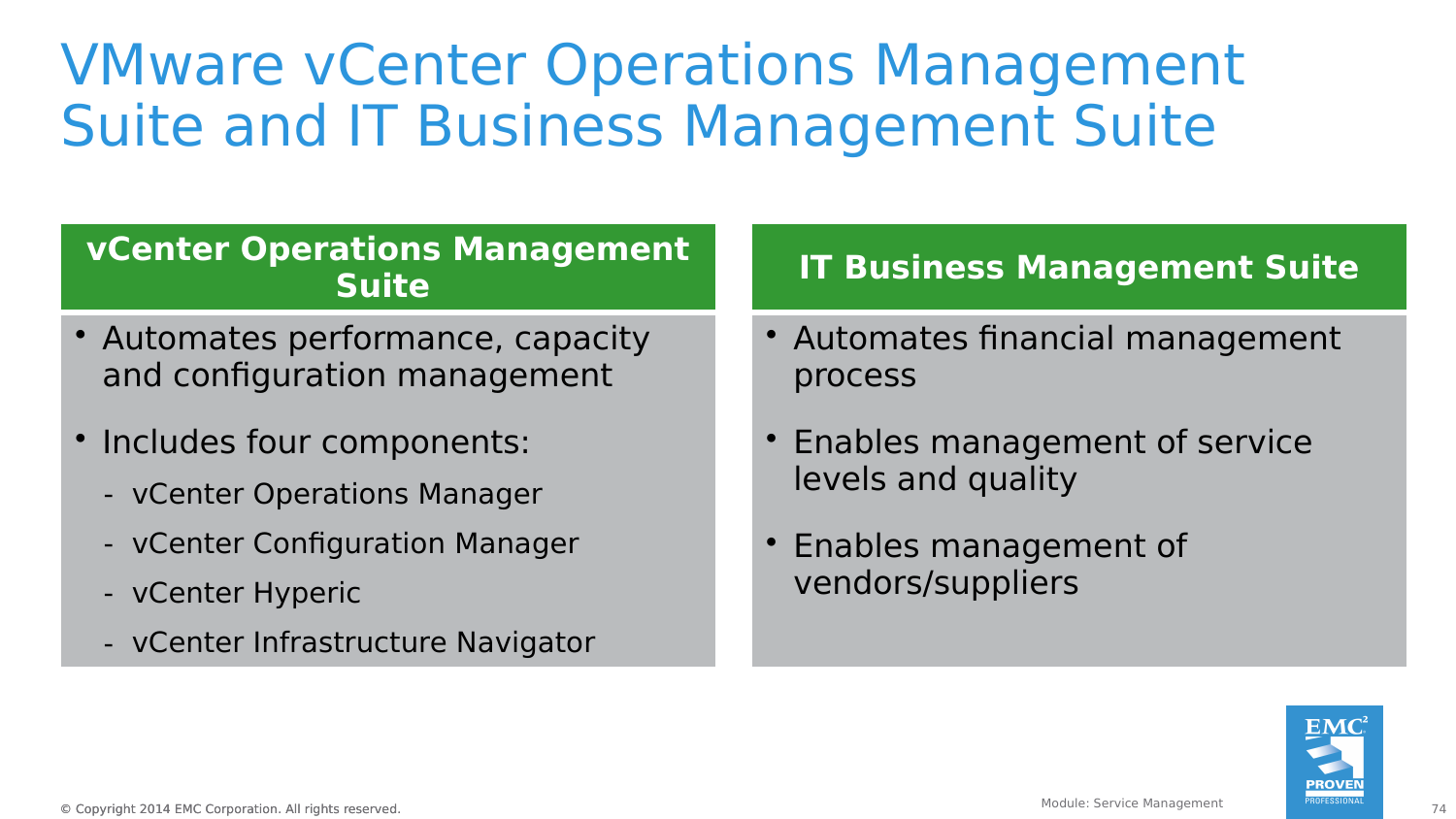

# VMware vCenter Operations Management Suite and IT Business Management Suite
| vCenter Operations Management Suite |  | IT Business Management Suite |
| --- | --- | --- |
| Automates performance, capacity and configuration management Includes four components: vCenter Operations Manager vCenter Configuration Manager vCenter Hyperic vCenter Infrastructure Navigator |  | Automates financial management process Enables management of service levels and quality Enables management of vendors/suppliers |
Module: Service Management